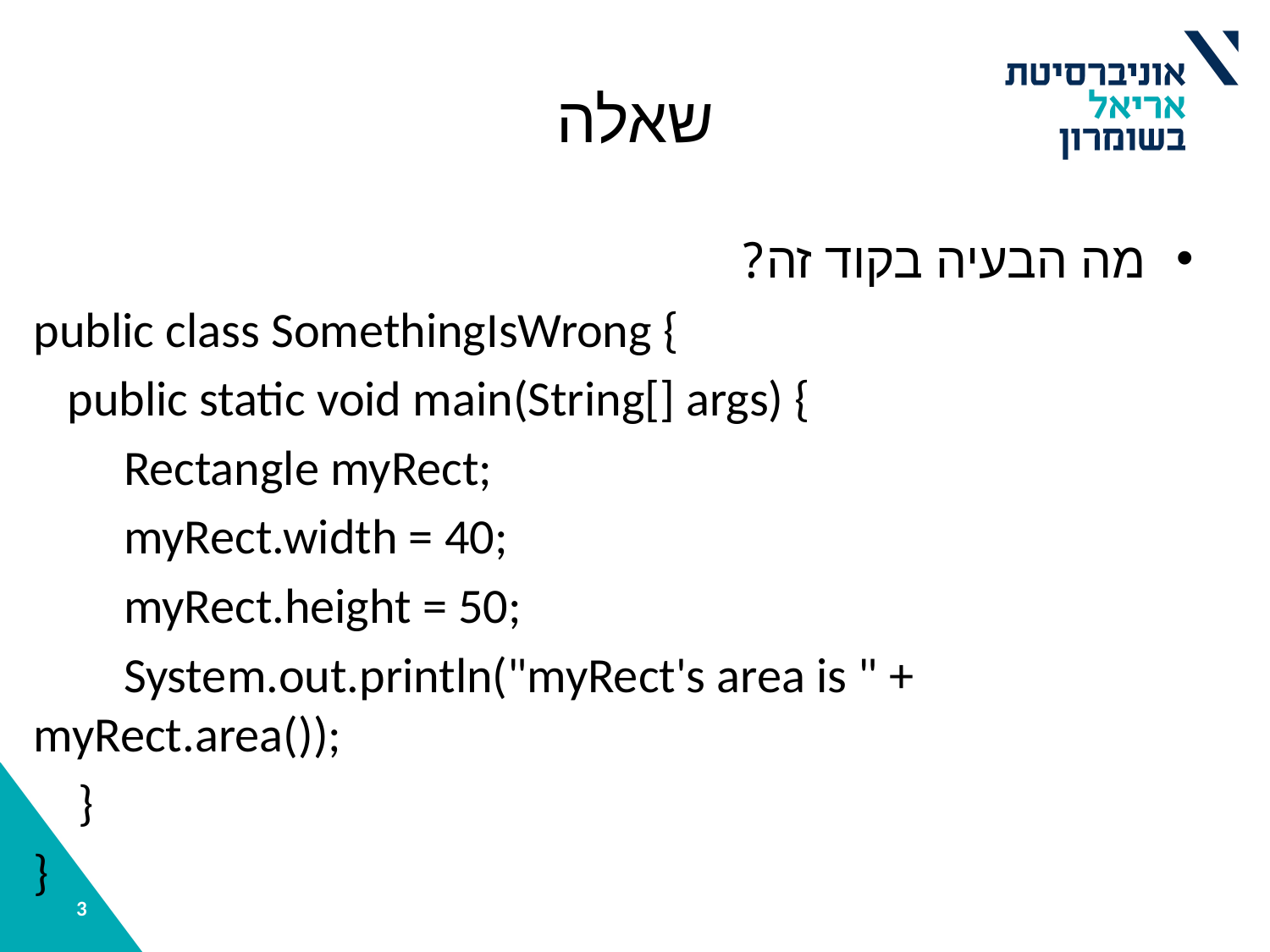

# שאלה
מה הבעיה בקוד זה?
public class SomethingIsWrong {
   public static void main(String[] args) {
        Rectangle myRect;
        myRect.width = 40;
        myRect.height = 50;
        System.out.println("myRect's area is " + myRect.area());
    }
}
3